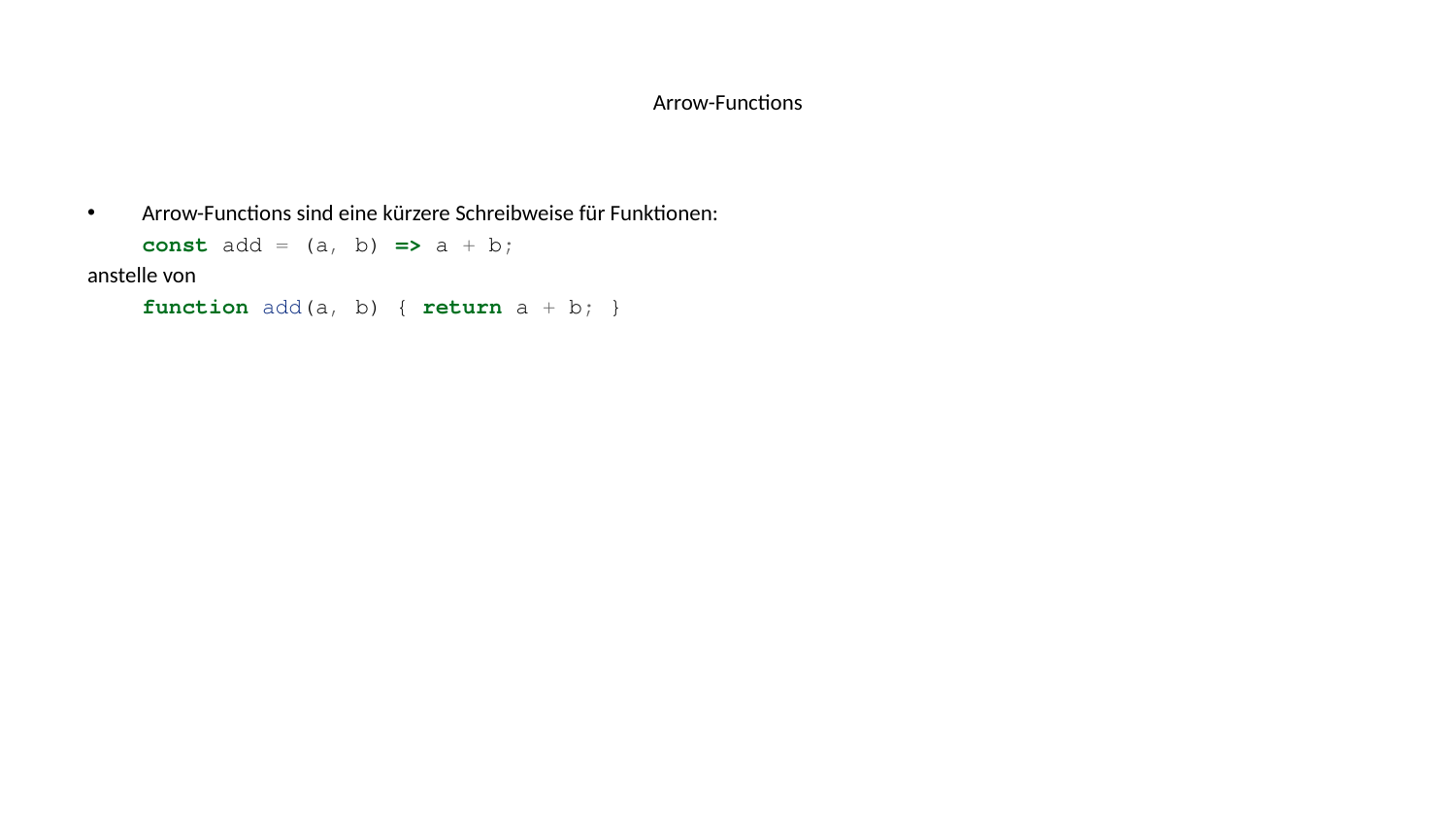

# Arrow-Functions
Arrow-Functions sind eine kürzere Schreibweise für Funktionen:
const add = (a, b) => a + b;
anstelle von
function add(a, b) { return a + b; }